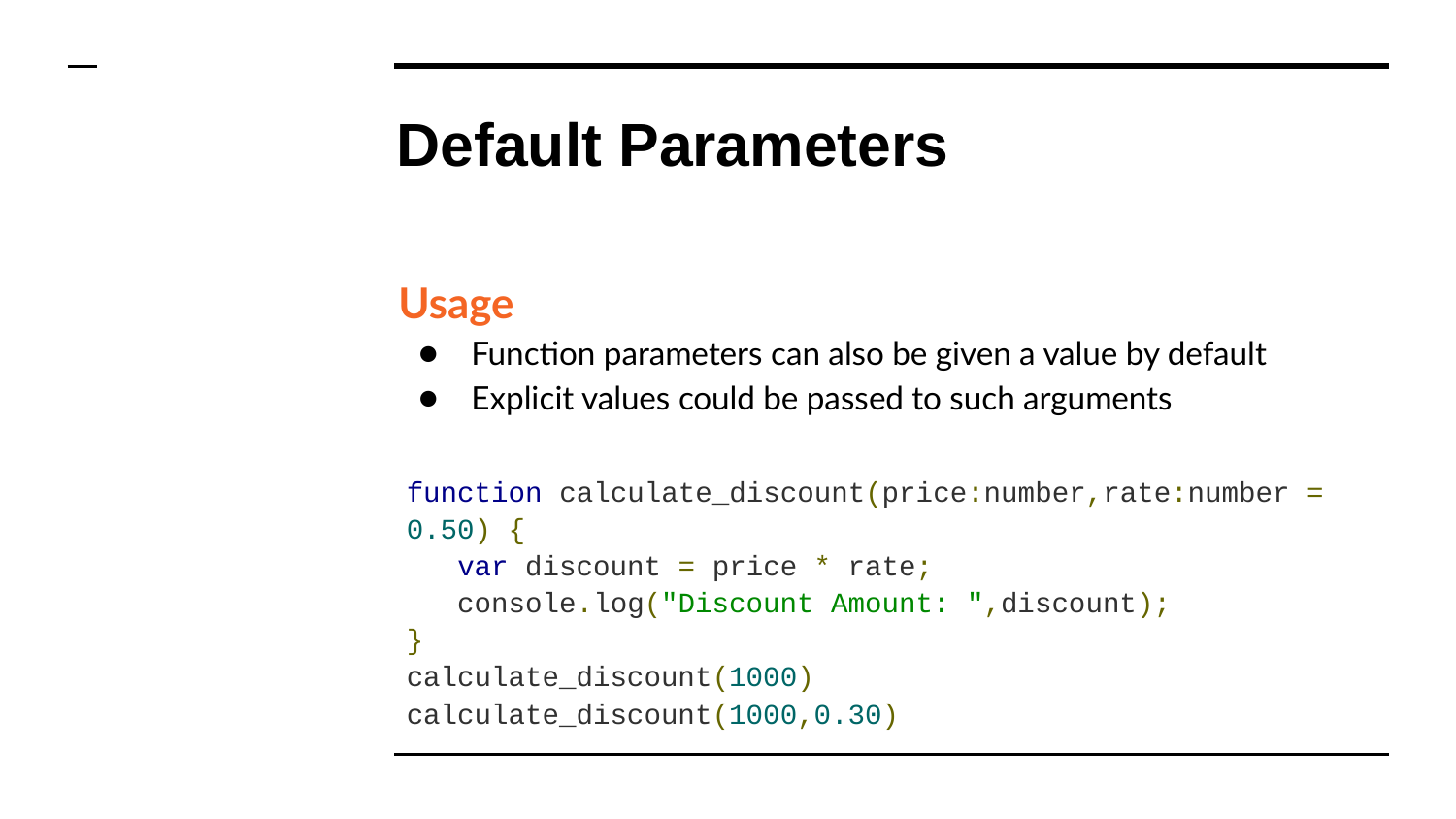

# Default Parameters
Usage
Function parameters can also be given a value by default
Explicit values could be passed to such arguments
function calculate_discount(price:number,rate:number = 0.50) {
   var discount = price * rate;
   console.log("Discount Amount: ",discount);
}
calculate_discount(1000)
calculate_discount(1000,0.30)